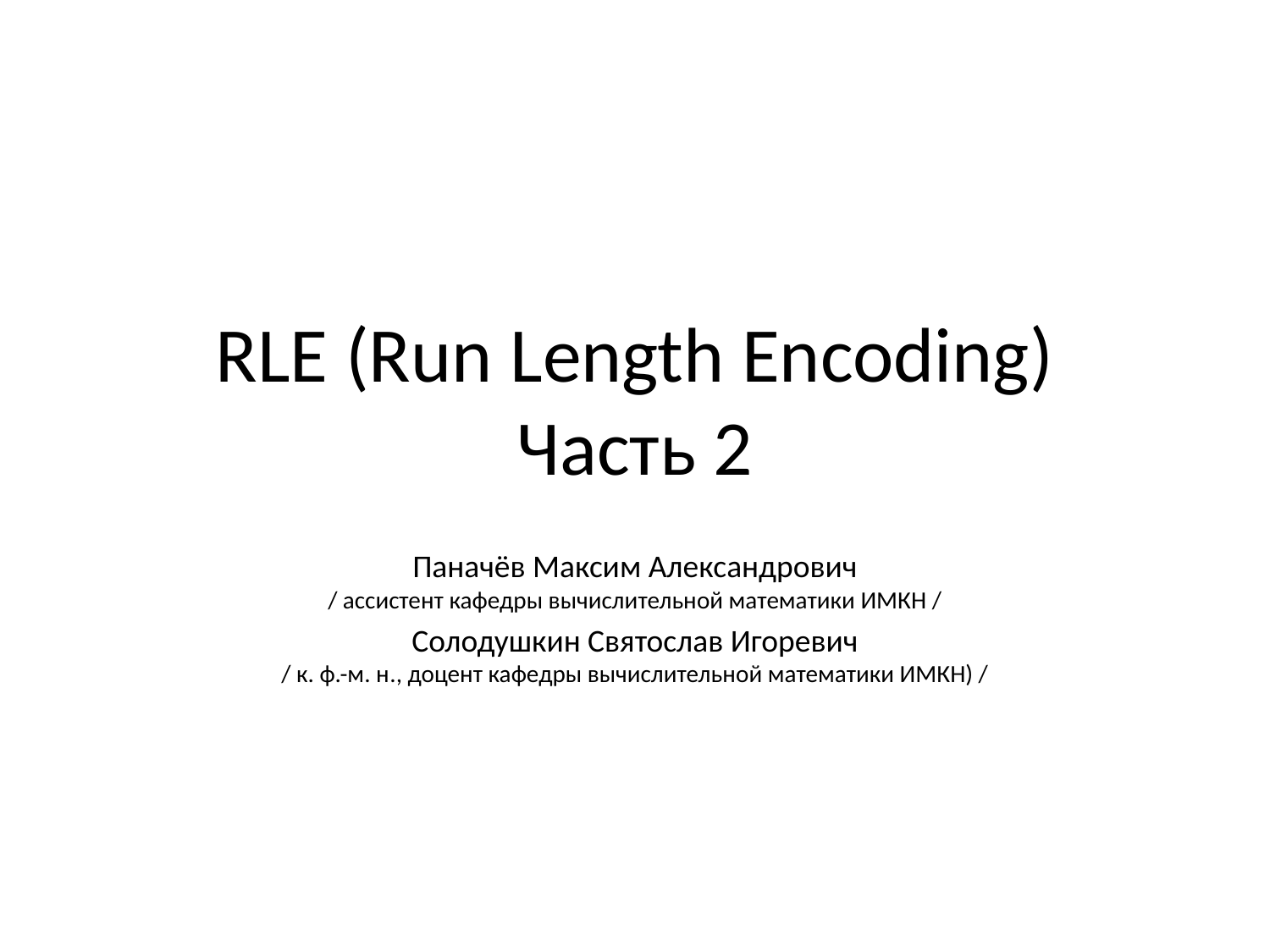

# RLE (Run Length Encoding) Часть 2
Паначёв Максим Александрович
/ ассистент кафедры вычислительной математики ИМКН /
Солодушкин Святослав Игоревич
/ к. ф.-м. н., доцент кафедры вычислительной математики ИМКН) /